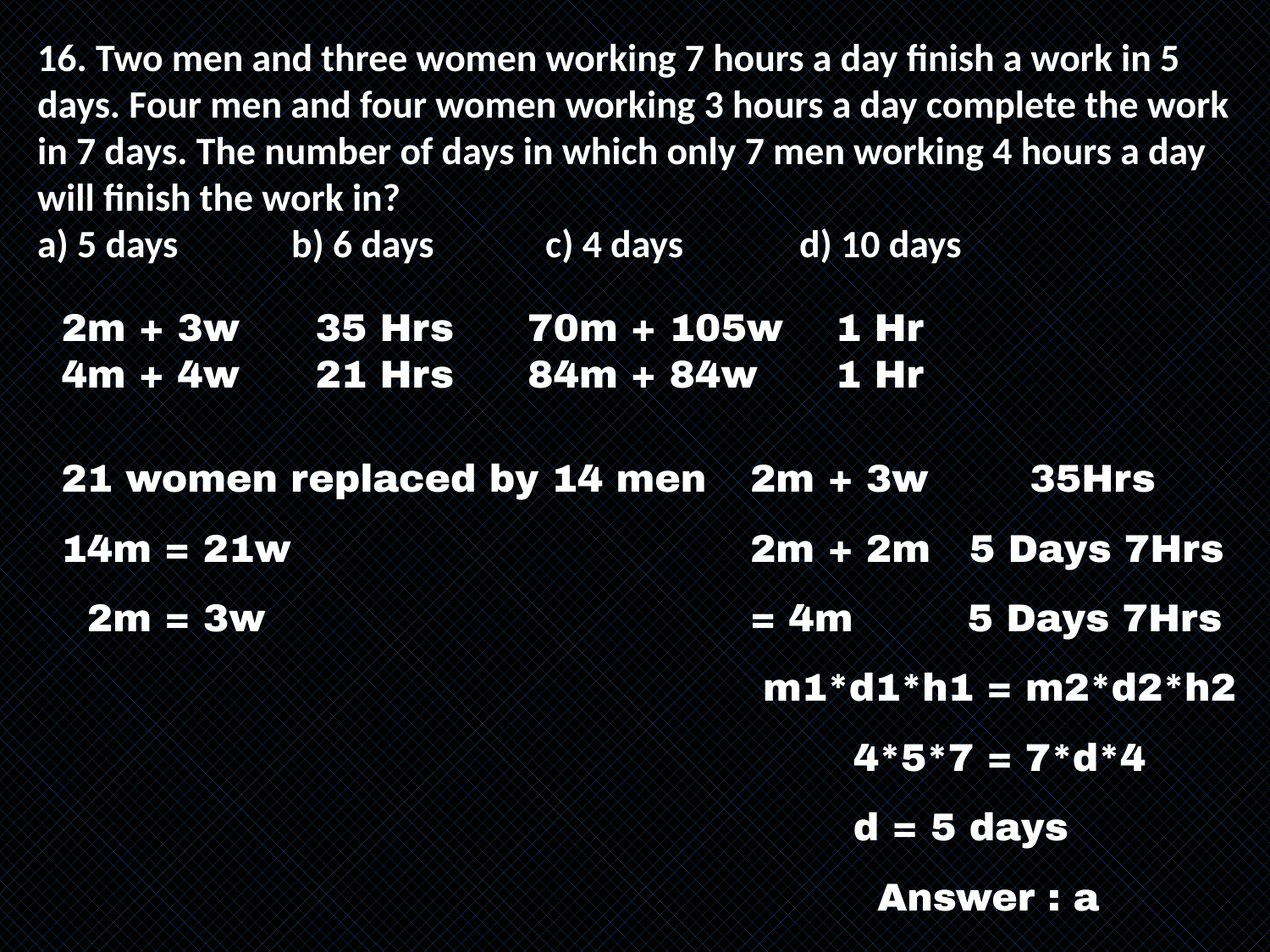

16. Two men and three women working 7 hours a day finish a work in 5 days. Four men and four women working 3 hours a day complete the work in 7 days. The number of days in which only 7 men working 4 hours a day will finish the work in?
a) 5 days	b) 6 days	c) 4 days	d) 10 days
2m + 3w	35 Hrs
4m + 4w	21 Hrs
70m + 105w
84m + 84w
1 Hr
1 Hr
21 women replaced by 14 men
14m = 21w
  2m = 3w

2m + 3w	  35Hrs
2m + 2m   5 Days 7Hrs
= 4m 	       5 Days 7Hrs
 m1*d1*h1 = m2*d2*h2
        4*5*7 = 7*d*4
        d = 5 days                 	Answer : a